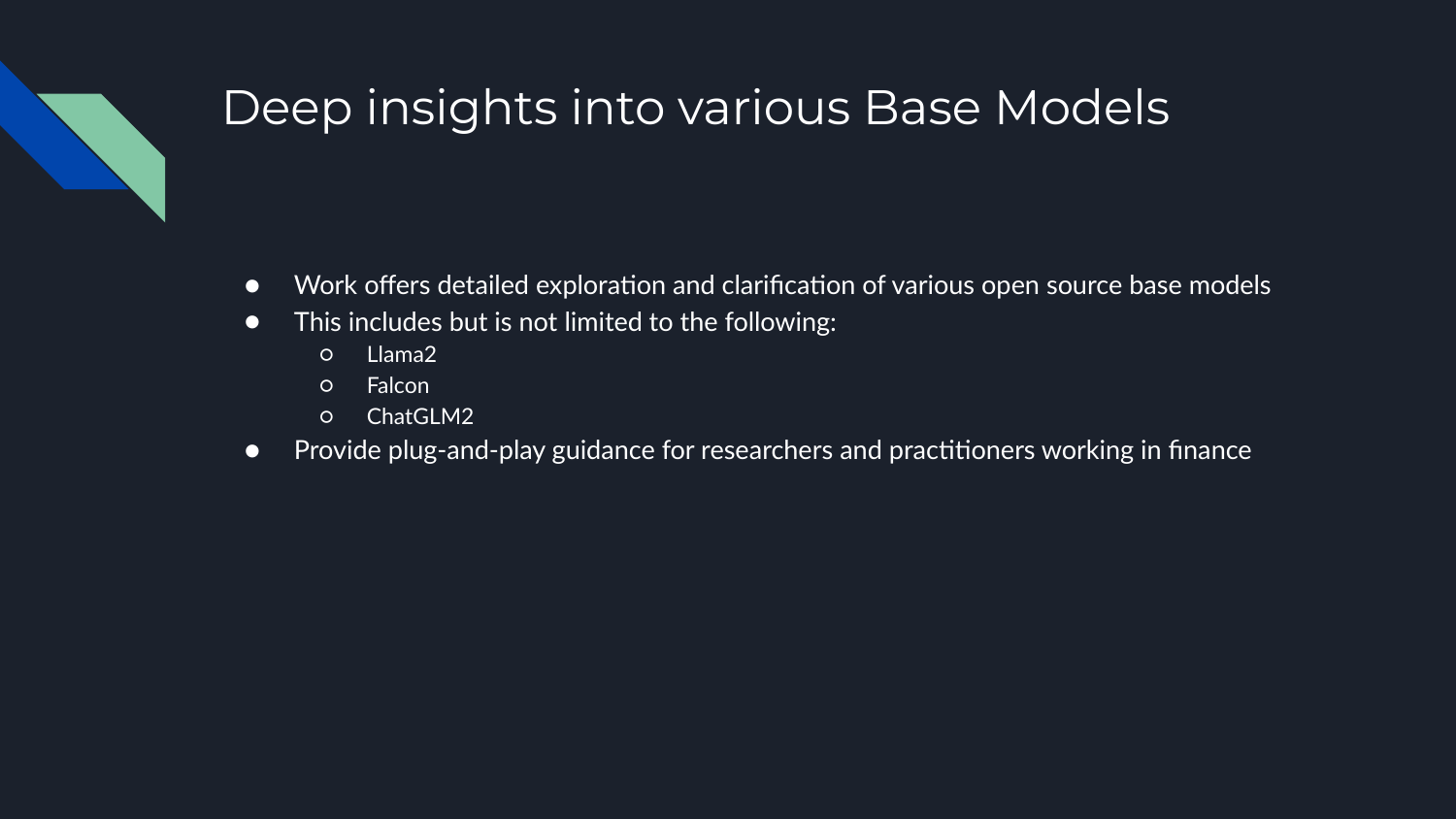

# Deep insights into various Base Models
Work offers detailed exploration and clarification of various open source base models
This includes but is not limited to the following:
Llama2
Falcon
ChatGLM2
Provide plug-and-play guidance for researchers and practitioners working in finance